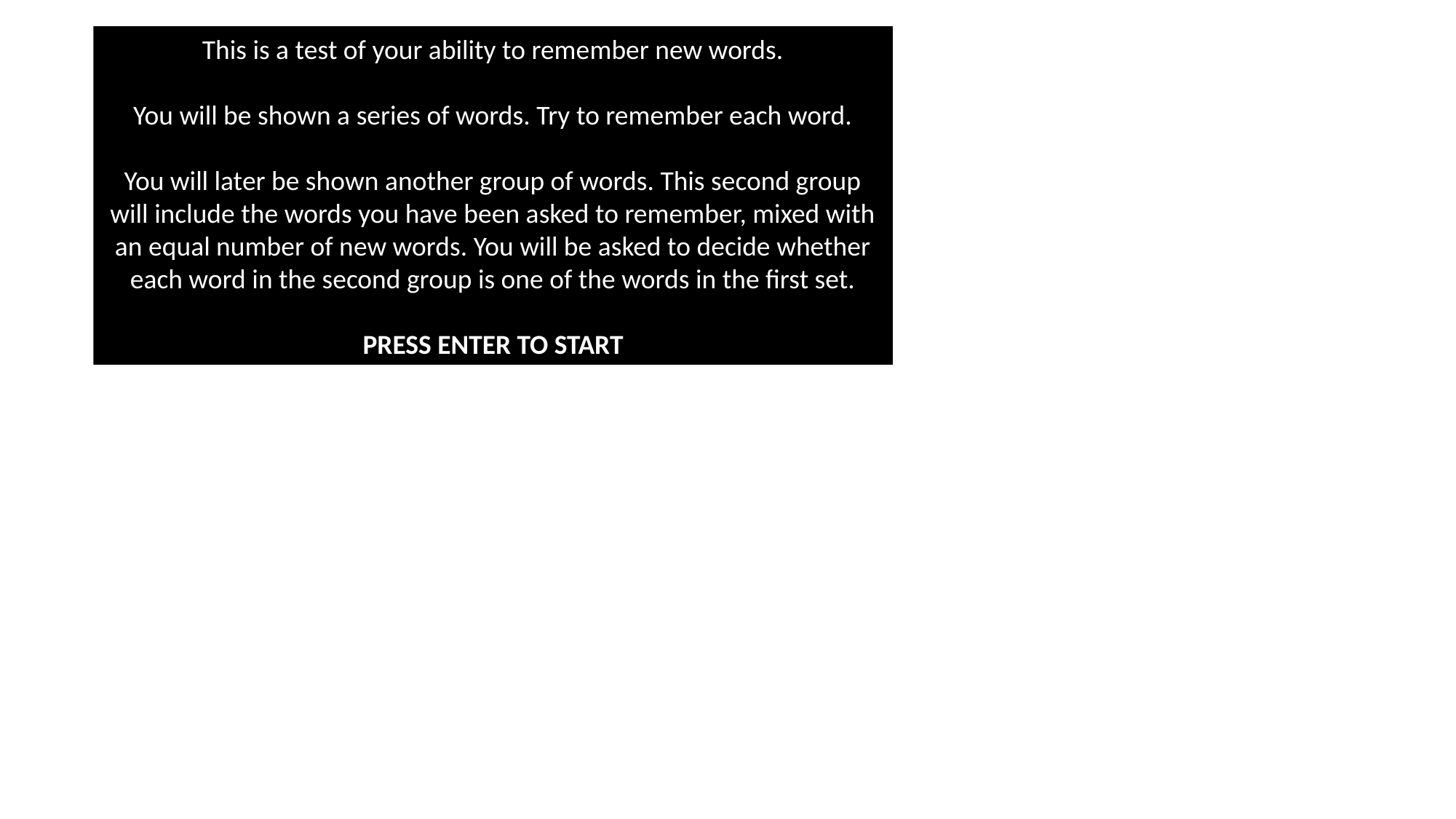

This is a test of your ability to remember new words.

You will be shown a series of words. Try to remember each word.

You will later be shown another group of words. This second group will include the words you have been asked to remember, mixed with an equal number of new words. You will be asked to decide whether each word in the second group is one of the words in the first set.

PRESS ENTER TO START